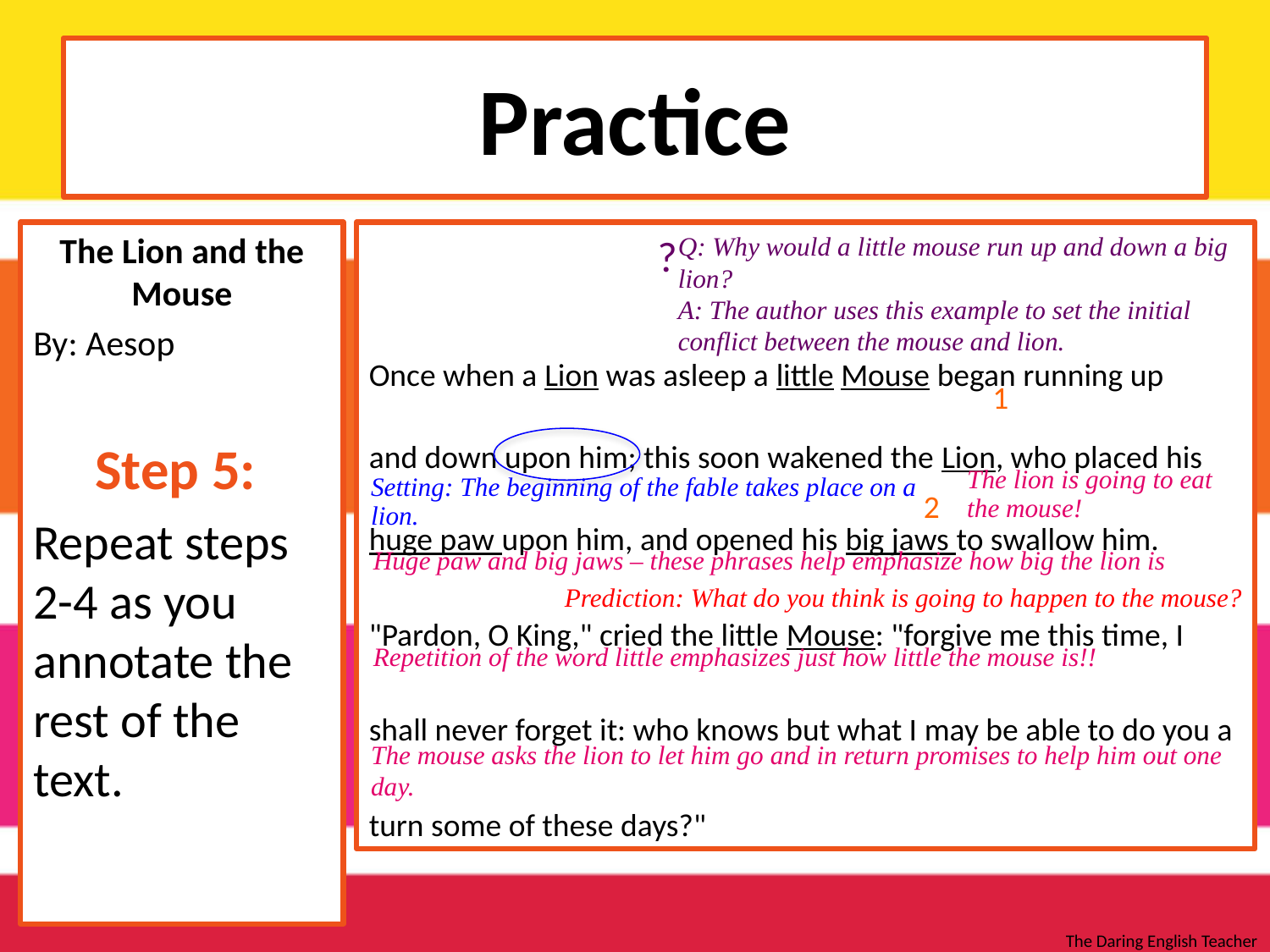

# Practice
The Lion and the Mouse
By: Aesop

Step 5:
Repeat steps 2-4 as you annotate the rest of the text.

Once when a Lion was asleep a little Mouse began running up
and down upon him; this soon wakened the Lion, who placed his huge paw upon him, and opened his big jaws to swallow him.
"Pardon, O King," cried the little Mouse: "forgive me this time, I shall never forget it: who knows but what I may be able to do you a turn some of these days?"
?
Q: Why would a little mouse run up and down a big lion?
A: The author uses this example to set the initial conflict between the mouse and lion.
1

The lion is going to eat the mouse!
Setting: The beginning of the fable takes place on a lion.
2
Huge paw and big jaws – these phrases help emphasize how big the lion is
Prediction: What do you think is going to happen to the mouse?
Repetition of the word little emphasizes just how little the mouse is!!
The mouse asks the lion to let him go and in return promises to help him out one day.